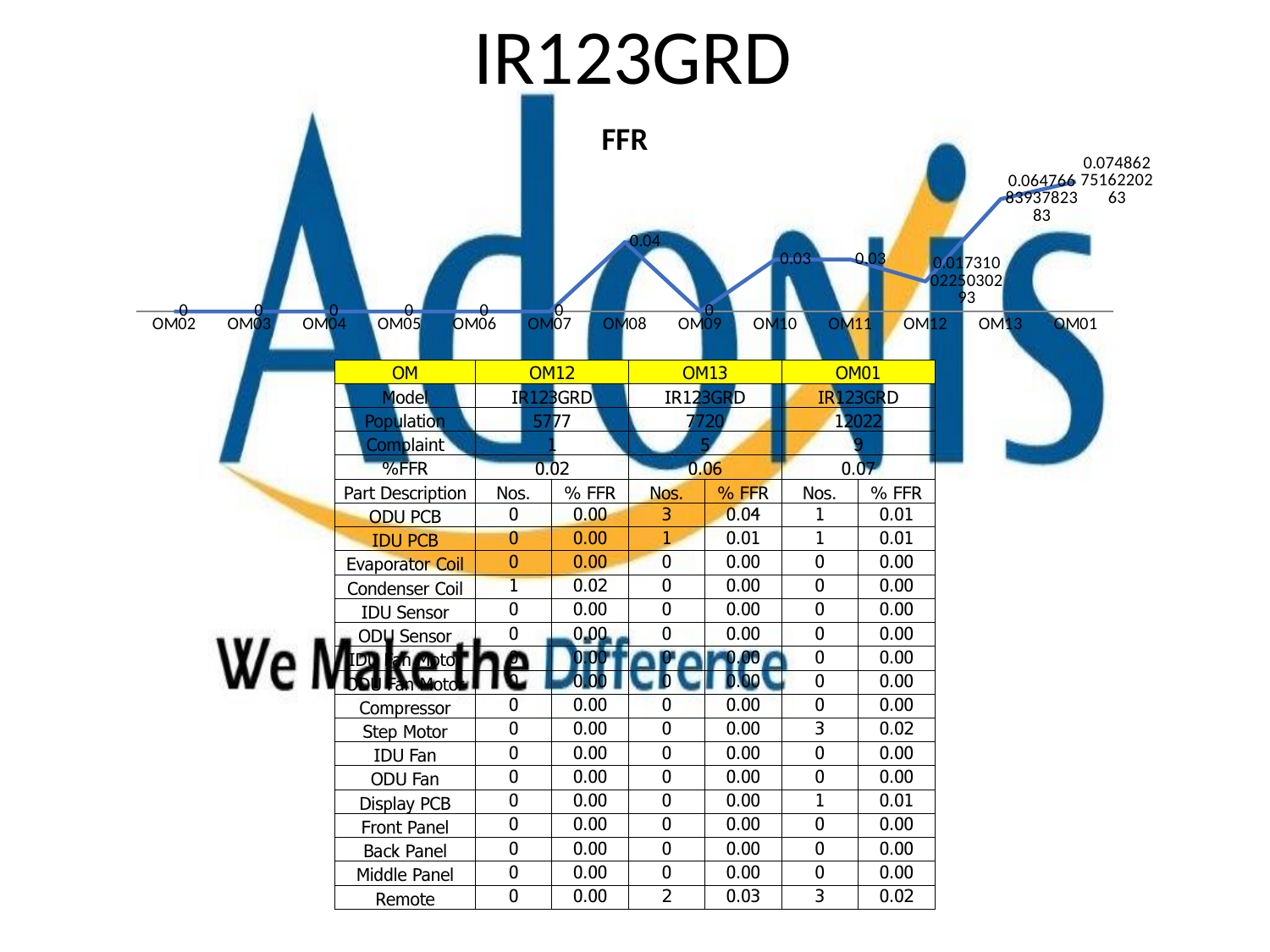

# IR123GRD

### Chart: FFR

| Category |  |
|---|---|
| OM02 | 0.0 |
| OM03 | 0.0 |
| OM04 | 0.0 |
| OM05 | 0.0 |
| OM06 | 0.0 |
| OM07 | 0.0 |
| OM08 | 0.04 |
| OM09 | 0.0 |
| OM10 | 0.03 |
| OM11 | 0.03 |
| OM12 | 0.01731002250302925 |
| OM13 | 0.06476683937823834 |
| OM01 | 0.07486275162202628 |
| OM | OM12 |  | OM13 |  | OM01 |  |
| --- | --- | --- | --- | --- | --- | --- |
| Model | IR123GRD |  | IR123GRD |  | IR123GRD |  |
| Population | 5777 |  | 7720 |  | 12022 |  |
| Complaint | 1 |  | 5 |  | 9 |  |
| %FFR | 0.02 |  | 0.06 |  | 0.07 |  |
| Part Description | Nos. | % FFR | Nos. | % FFR | Nos. | % FFR |
| ODU PCB | 0 | 0.00 | 3 | 0.04 | 1 | 0.01 |
| IDU PCB | 0 | 0.00 | 1 | 0.01 | 1 | 0.01 |
| Evaporator Coil | 0 | 0.00 | 0 | 0.00 | 0 | 0.00 |
| Condenser Coil | 1 | 0.02 | 0 | 0.00 | 0 | 0.00 |
| IDU Sensor | 0 | 0.00 | 0 | 0.00 | 0 | 0.00 |
| ODU Sensor | 0 | 0.00 | 0 | 0.00 | 0 | 0.00 |
| IDU Fan Motor | 0 | 0.00 | 0 | 0.00 | 0 | 0.00 |
| ODU Fan Motor | 0 | 0.00 | 0 | 0.00 | 0 | 0.00 |
| Compressor | 0 | 0.00 | 0 | 0.00 | 0 | 0.00 |
| Step Motor | 0 | 0.00 | 0 | 0.00 | 3 | 0.02 |
| IDU Fan | 0 | 0.00 | 0 | 0.00 | 0 | 0.00 |
| ODU Fan | 0 | 0.00 | 0 | 0.00 | 0 | 0.00 |
| Display PCB | 0 | 0.00 | 0 | 0.00 | 1 | 0.01 |
| Front Panel | 0 | 0.00 | 0 | 0.00 | 0 | 0.00 |
| Back Panel | 0 | 0.00 | 0 | 0.00 | 0 | 0.00 |
| Middle Panel | 0 | 0.00 | 0 | 0.00 | 0 | 0.00 |
| Remote | 0 | 0.00 | 2 | 0.03 | 3 | 0.02 |